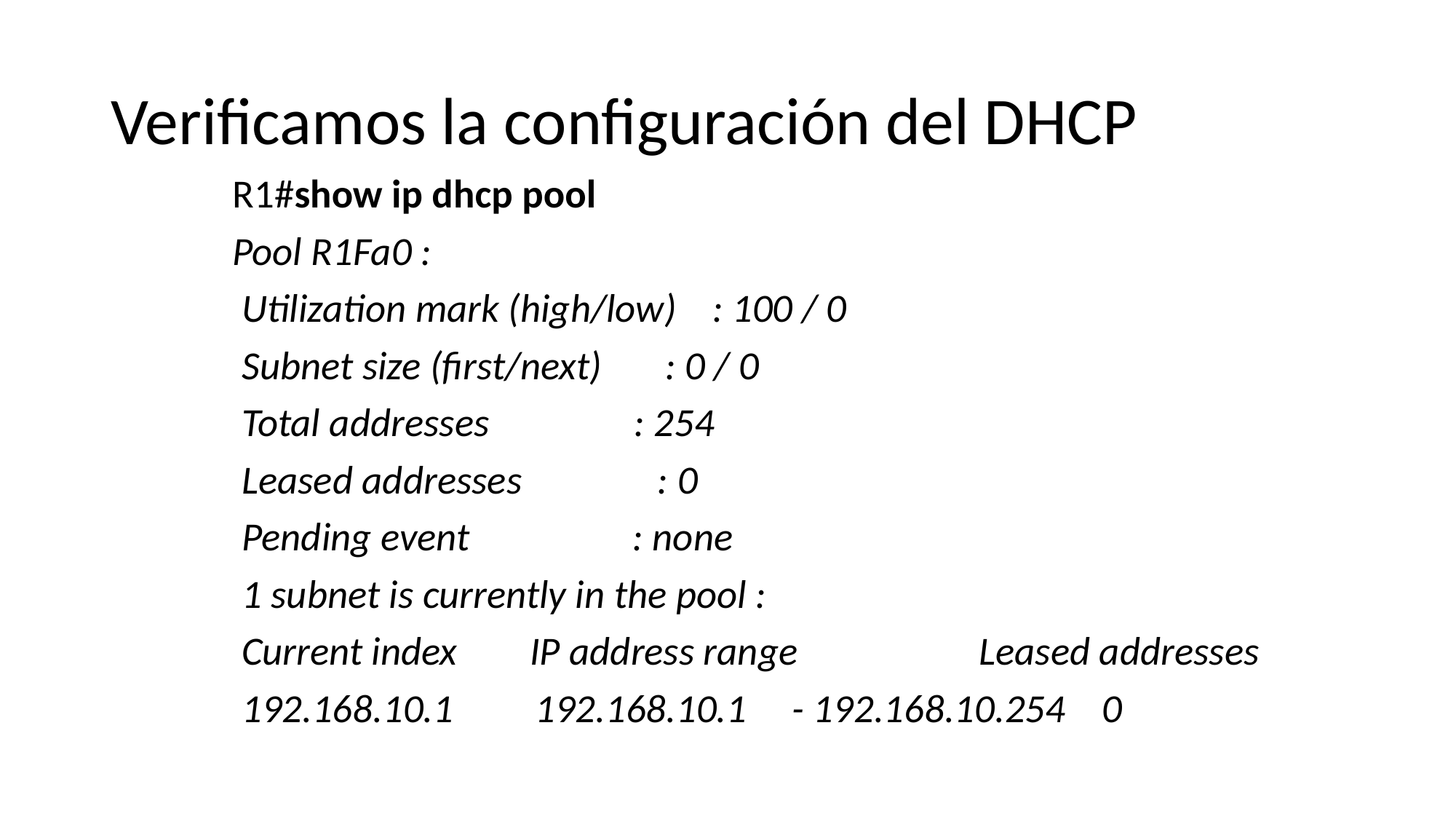

# Verificamos la configuración del DHCP
R1#show ip dhcp pool
Pool R1Fa0 :
 Utilization mark (high/low)    : 100 / 0
 Subnet size (first/next)       : 0 / 0
 Total addresses                : 254
 Leased addresses               : 0
 Pending event                  : none
 1 subnet is currently in the pool :
 Current index        IP address range                    Leased addresses
 192.168.10.1         192.168.10.1     - 192.168.10.254    0